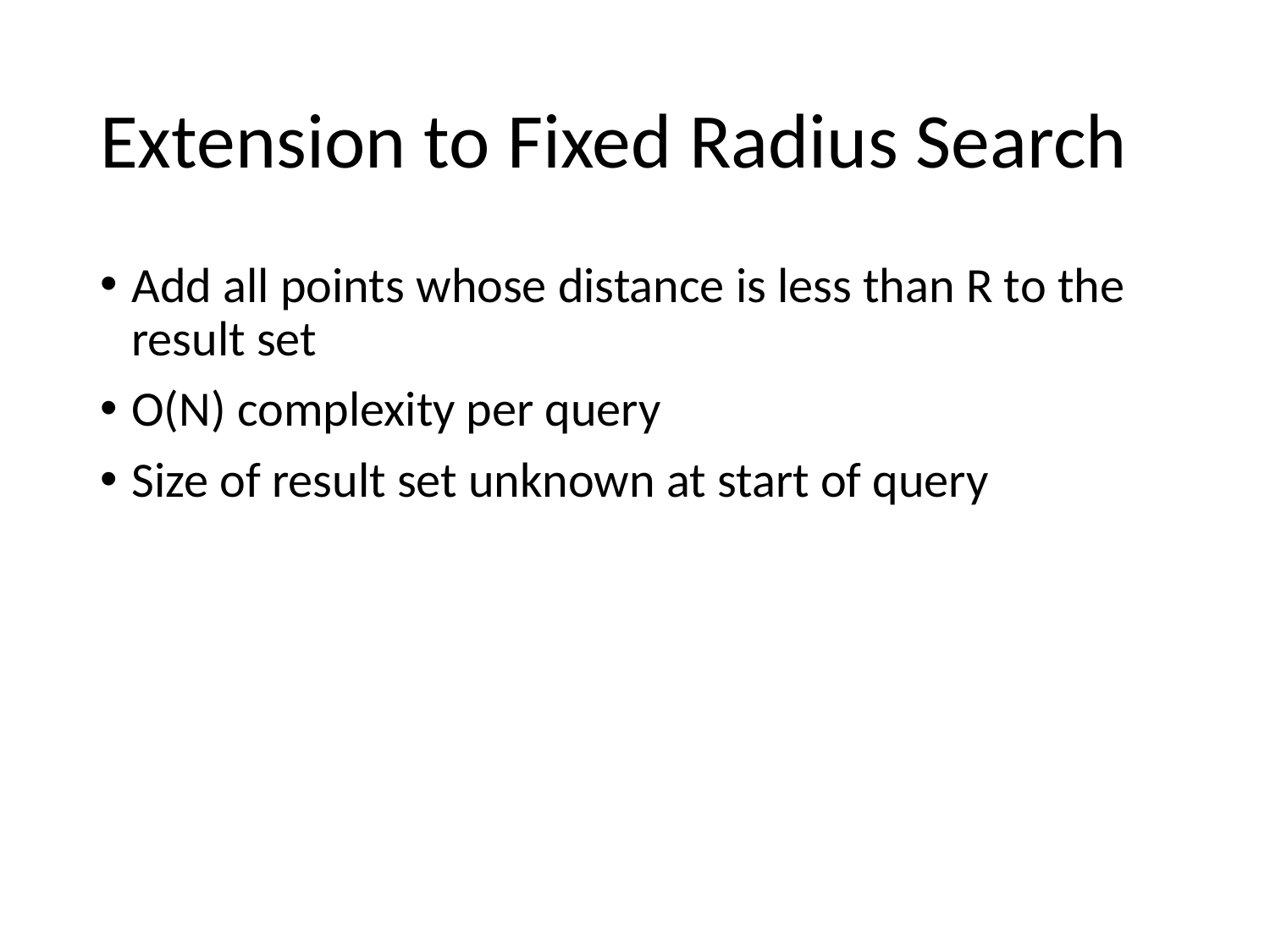

# Extension to Fixed Radius Search
Add all points whose distance is less than R to the result set
O(N) complexity per query
Size of result set unknown at start of query